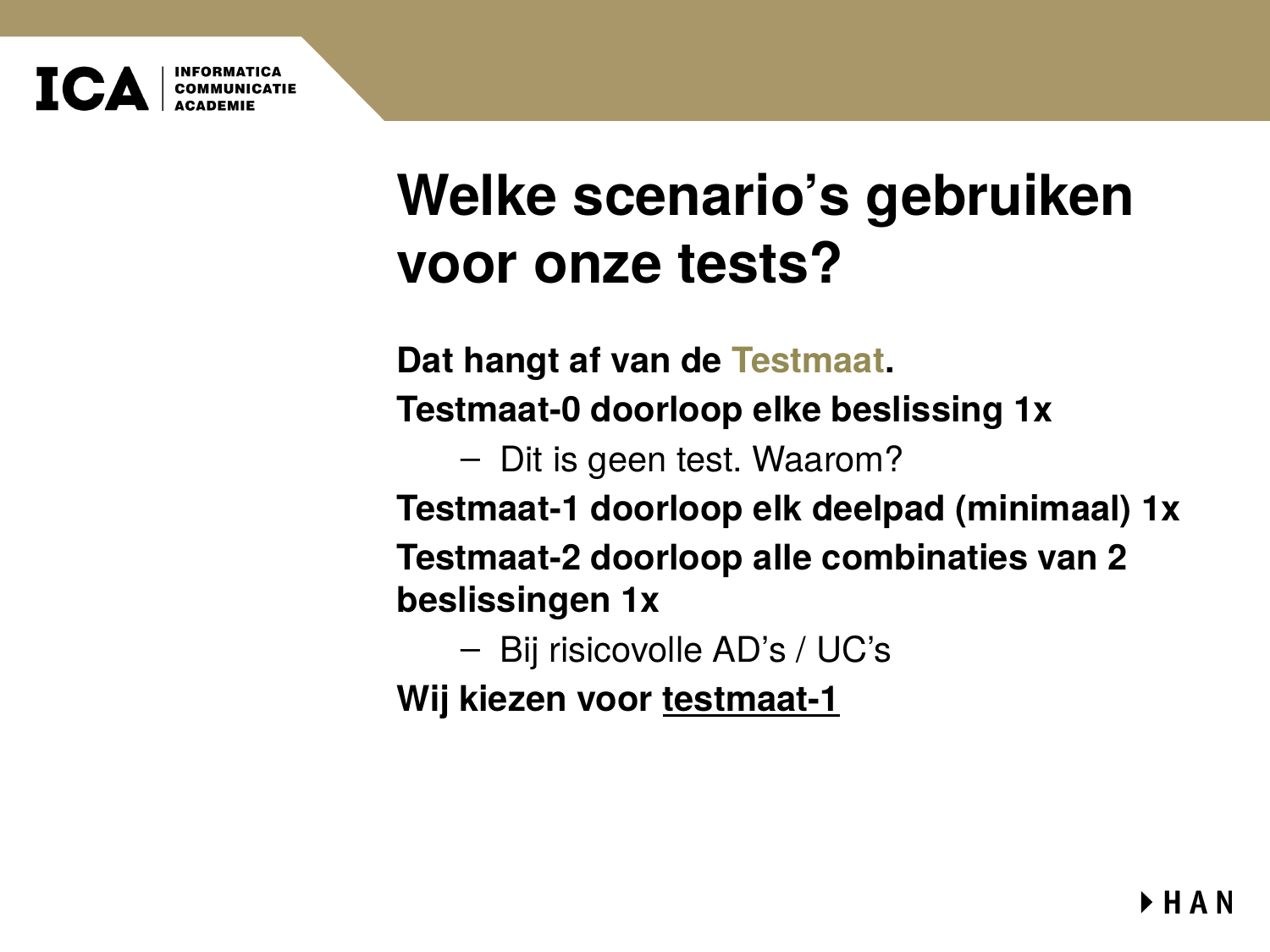

# Welke scenario’s gebruiken voor onze tests?

Dat hangt af van de Testmaat.
Testmaat-0 doorloop elke beslissing 1x
Dit is geen test. Waarom?
Testmaat-1 doorloop elk deelpad (minimaal) 1x
Testmaat-2 doorloop alle combinaties van 2 beslissingen 1x
Bij risicovolle AD’s / UC’s
Wij kiezen voor testmaat-1